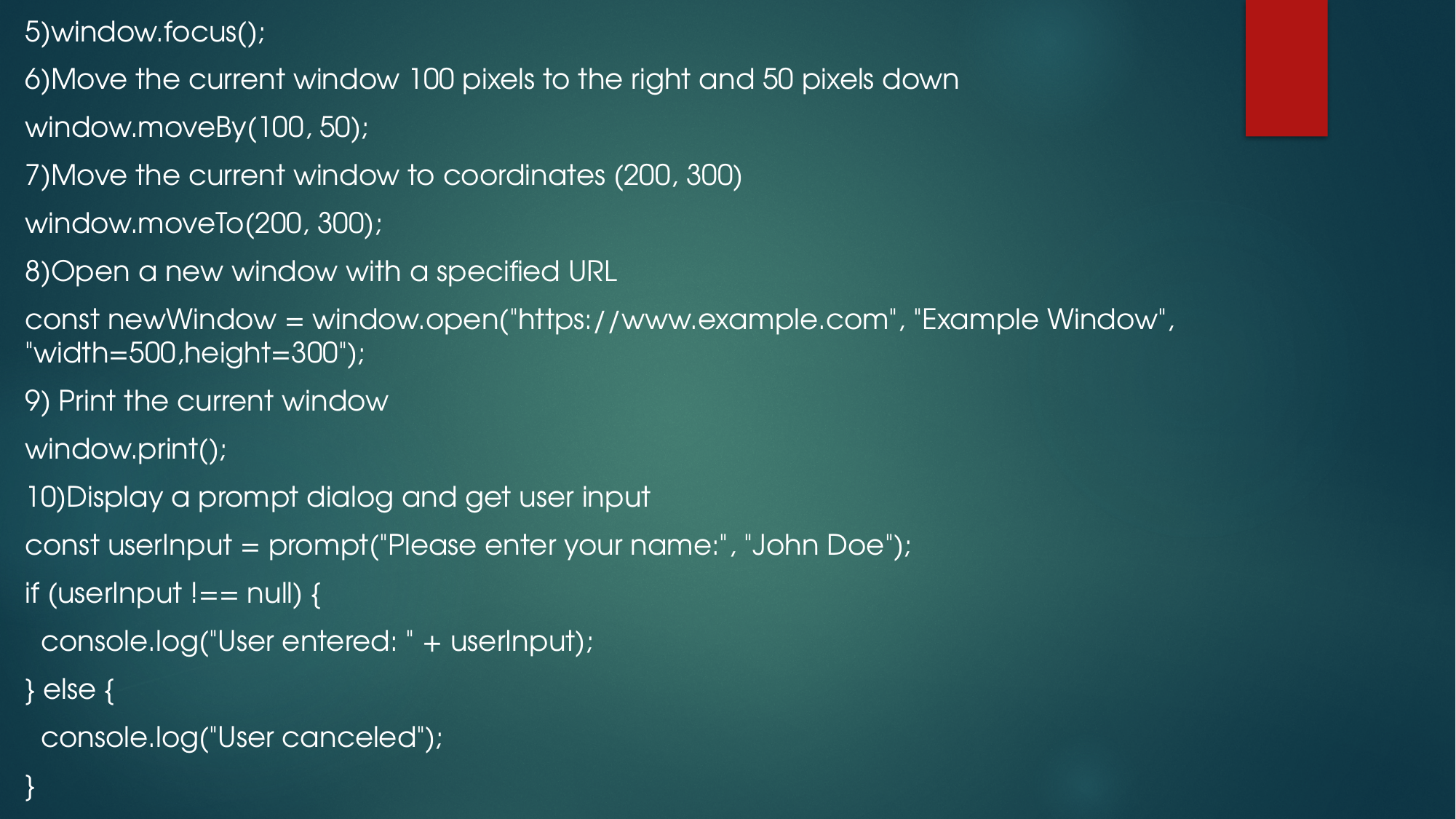

5)window.focus();
6)Move the current window 100 pixels to the right and 50 pixels down
window.moveBy(100, 50);
7)Move the current window to coordinates (200, 300)
window.moveTo(200, 300);
8)Open a new window with a specified URL
const newWindow = window.open("https://www.example.com", "Example Window", "width=500,height=300");
9) Print the current window
window.print();
10)Display a prompt dialog and get user input
const userInput = prompt("Please enter your name:", "John Doe");
if (userInput !== null) {
  console.log("User entered: " + userInput);
} else {
  console.log("User canceled");
}